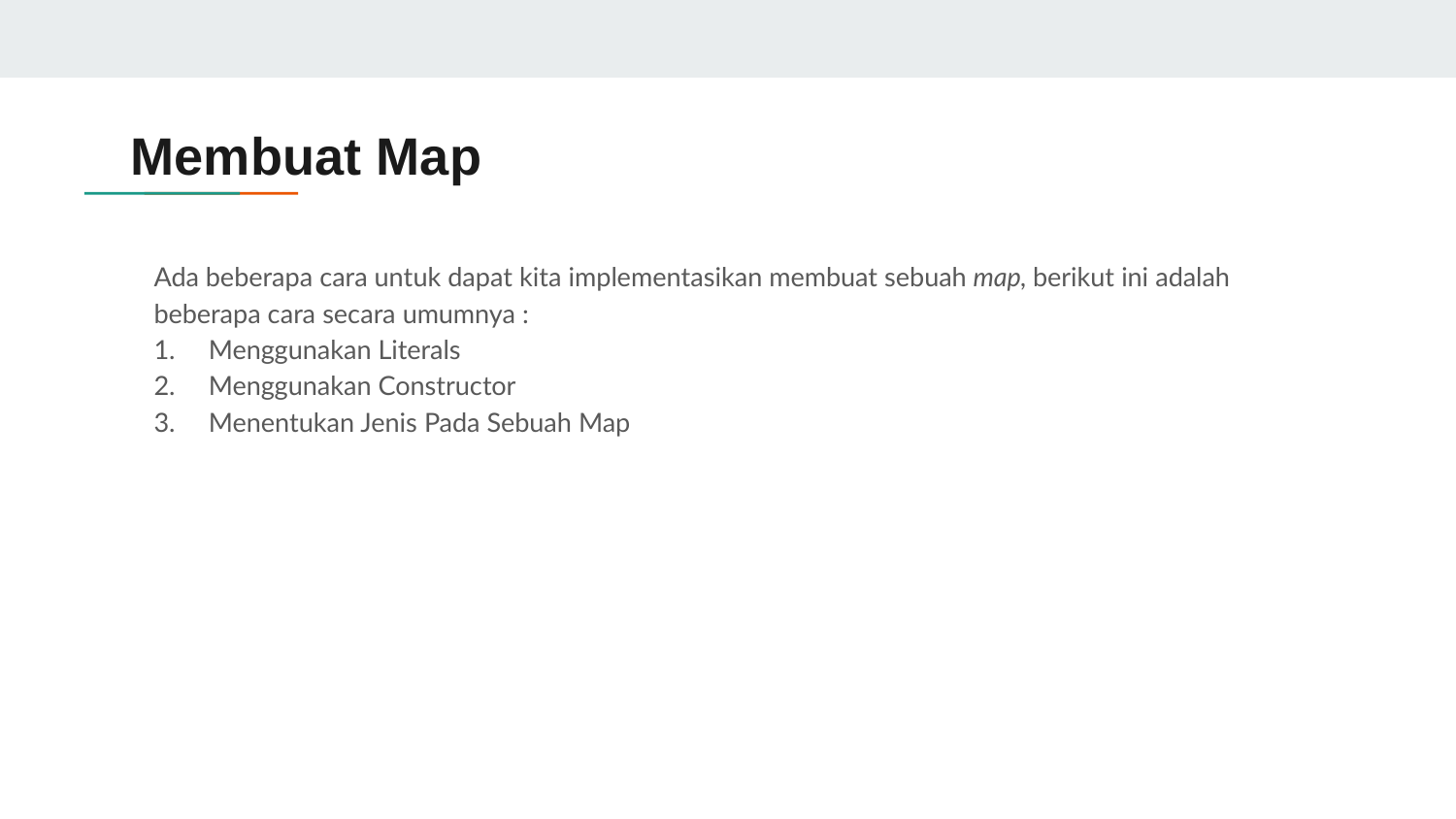

# Membuat Map
Ada beberapa cara untuk dapat kita implementasikan membuat sebuah map, berikut ini adalah beberapa cara secara umumnya :
Menggunakan Literals
Menggunakan Constructor
Menentukan Jenis Pada Sebuah Map